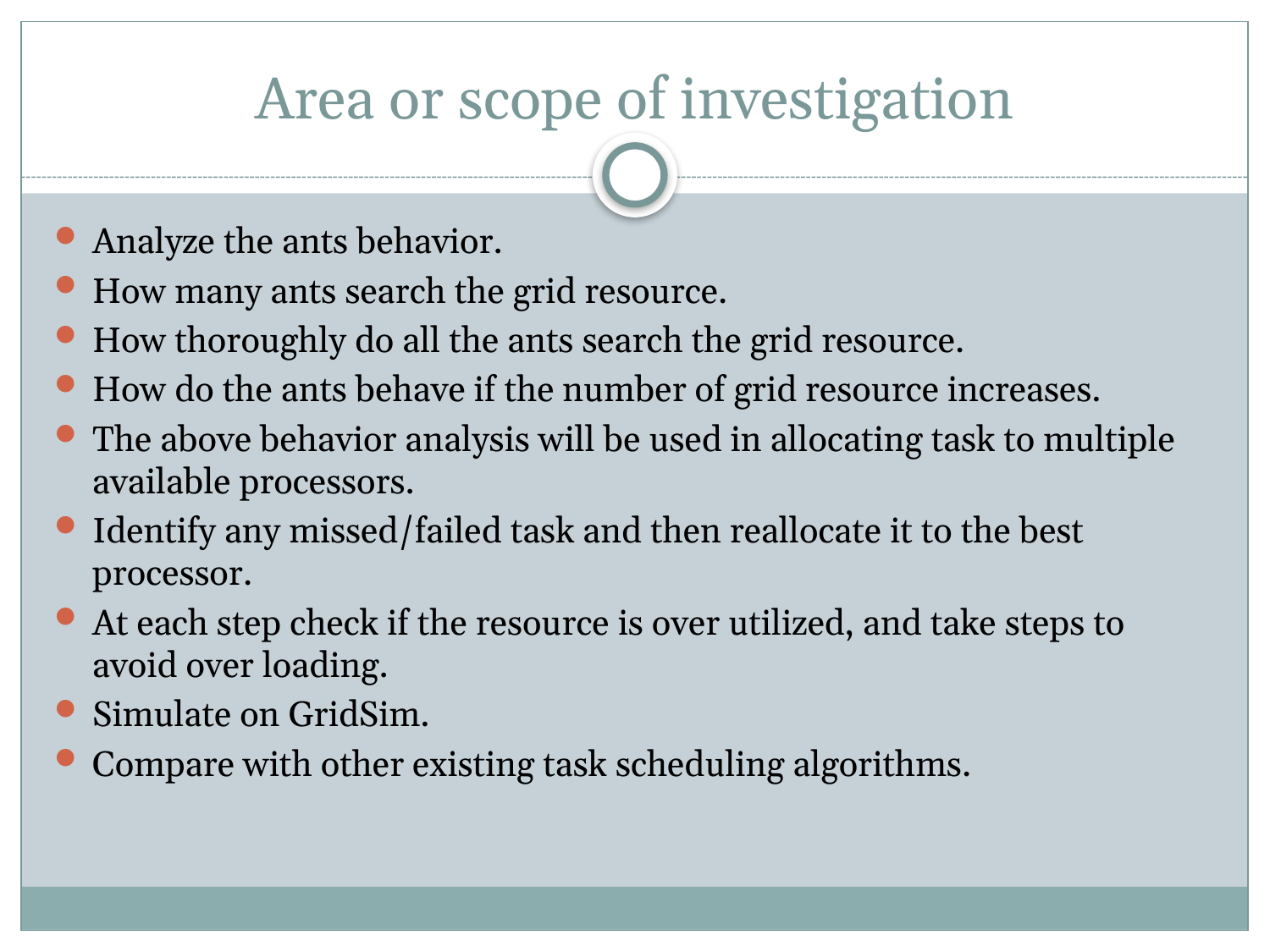

# Area or scope of investigation
Analyze the ants behavior.
How many ants search the grid resource.
How thoroughly do all the ants search the grid resource.
How do the ants behave if the number of grid resource increases.
The above behavior analysis will be used in allocating task to multiple available processors.
Identify any missed/failed task and then reallocate it to the best processor.
At each step check if the resource is over utilized, and take steps to avoid over loading.
Simulate on GridSim.
Compare with other existing task scheduling algorithms.